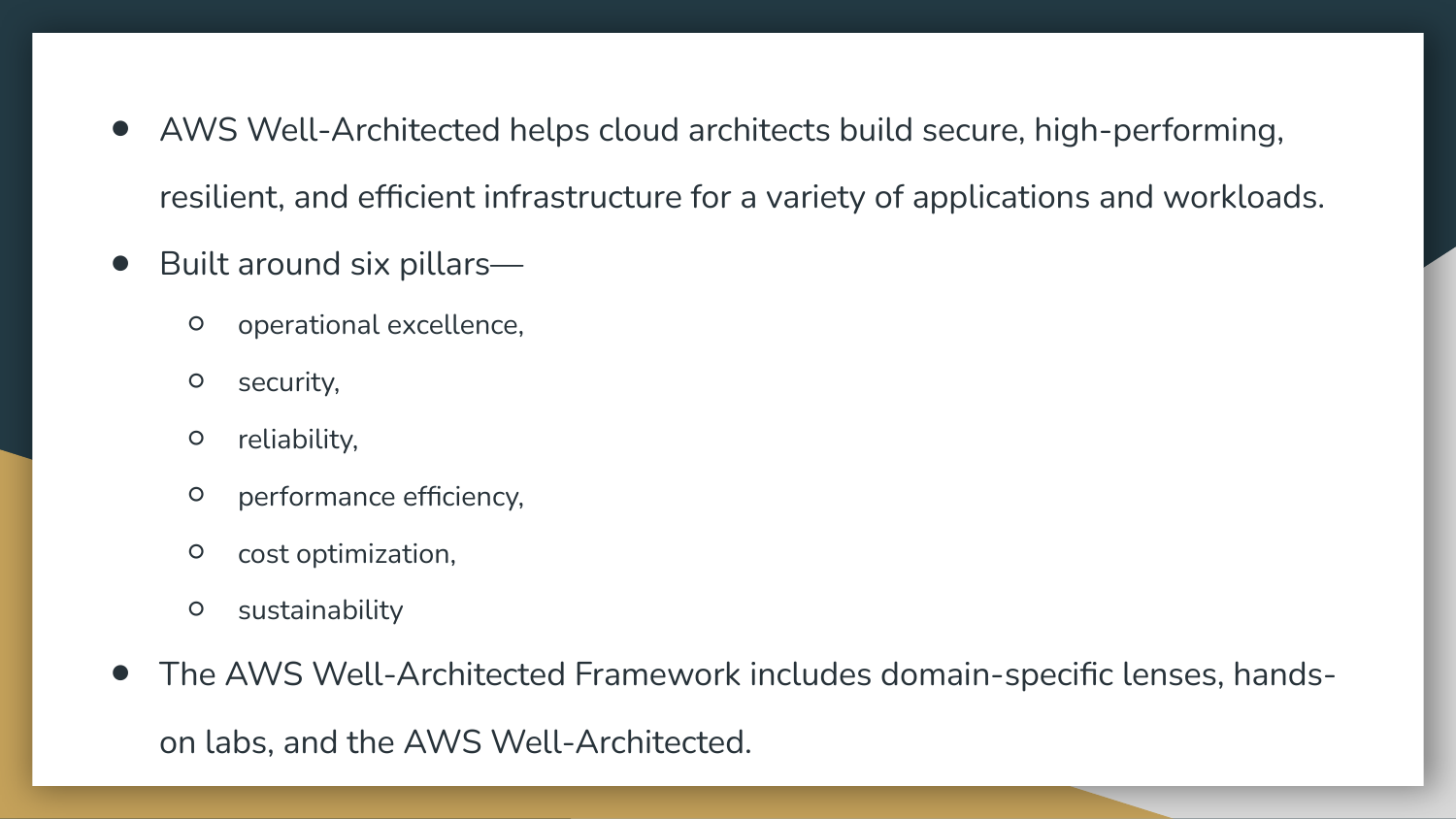

AWS Well-Architected helps cloud architects build secure, high-performing, resilient, and efficient infrastructure for a variety of applications and workloads.
Built around six pillars—
operational excellence,
security,
reliability,
performance efficiency,
cost optimization,
sustainability
The AWS Well-Architected Framework includes domain-specific lenses, hands-on labs, and the AWS Well-Architected.